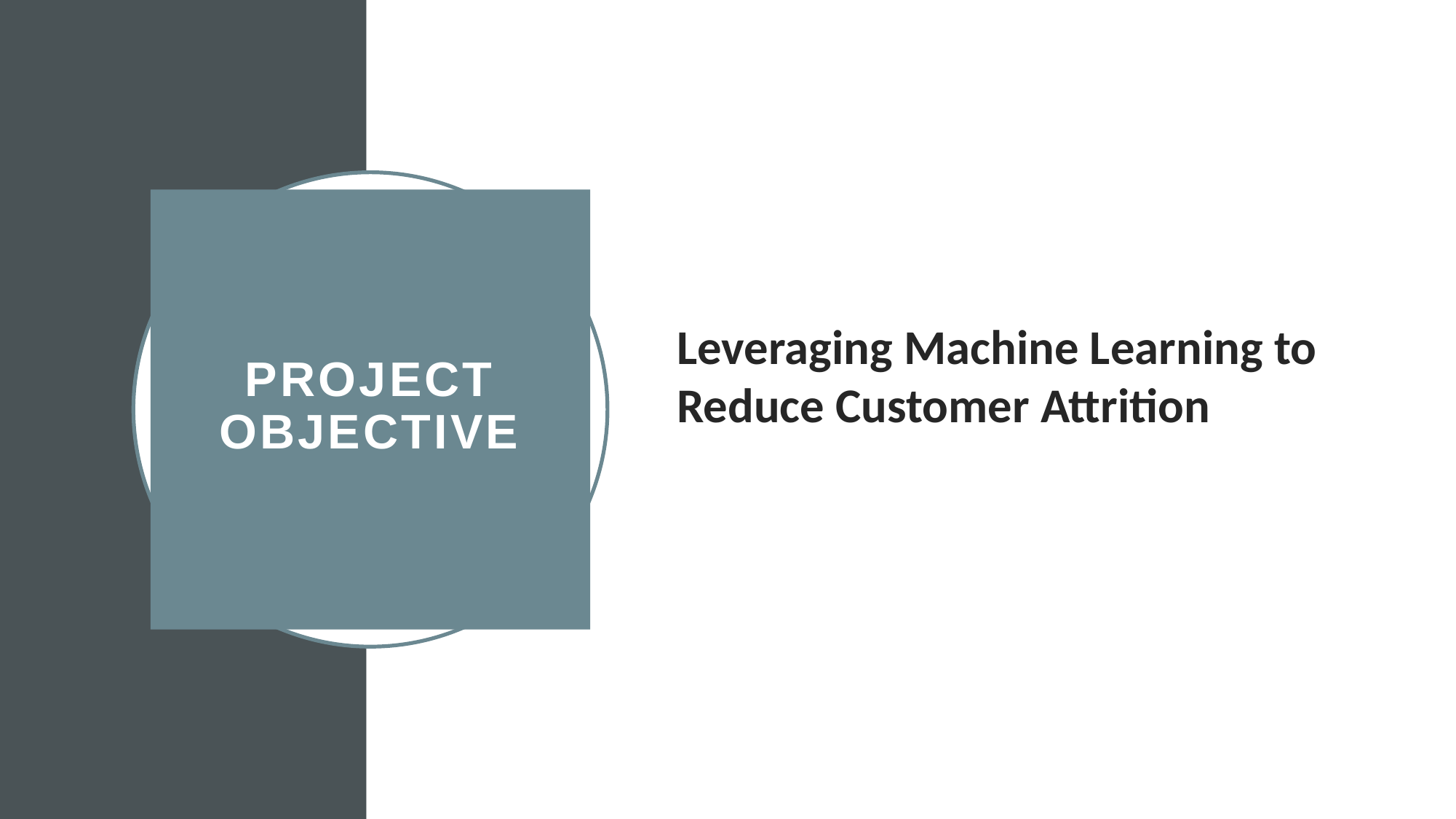

# Project Objective
Leveraging Machine Learning to Reduce Customer Attrition